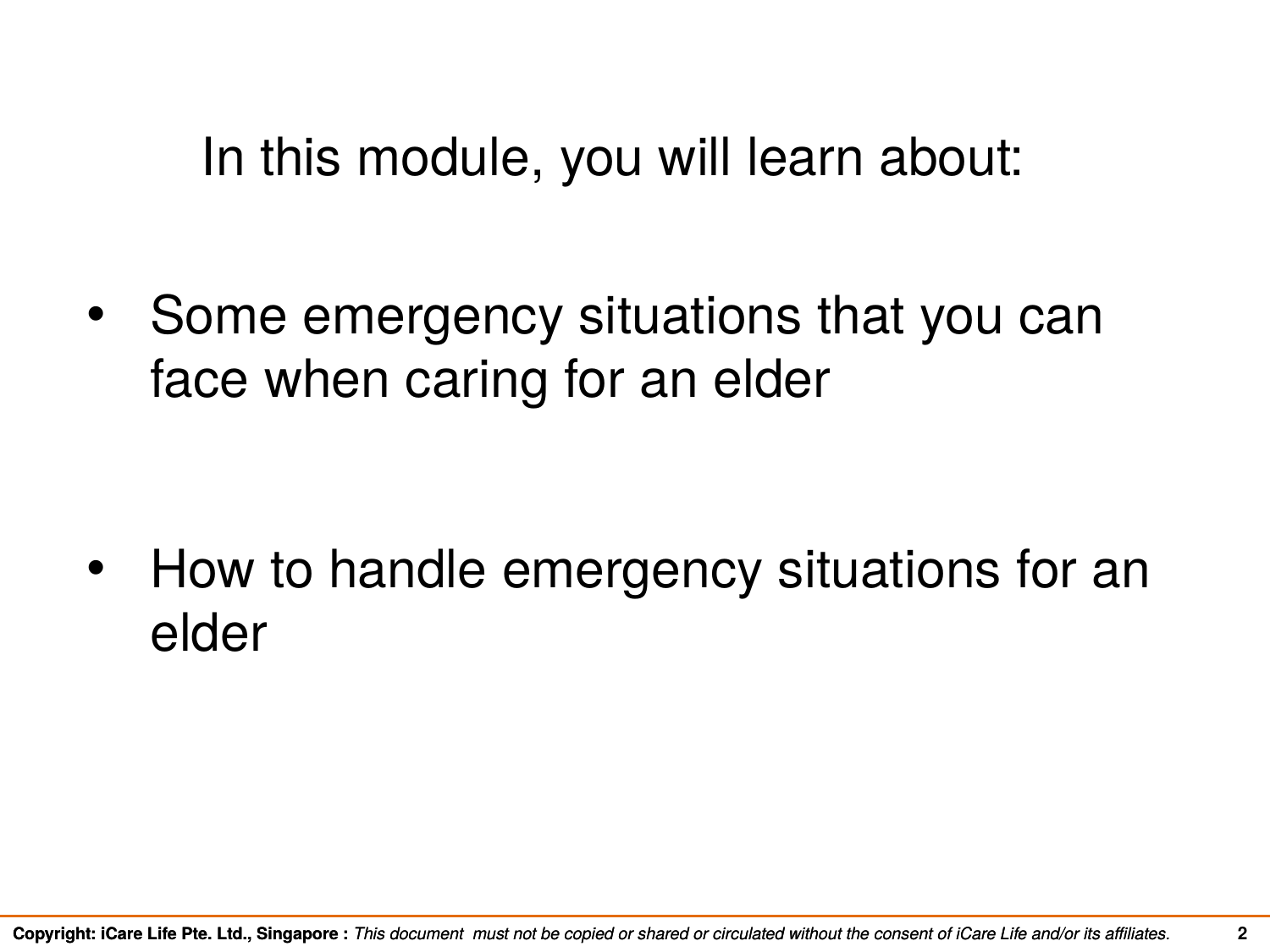

In this module, you will learn about:
Some emergency situations that you can face when caring for an elder

How to handle emergency situations for an elder
2
Copyright: iCare Life Pte. Ltd., Singapore : This document  must not be copied or shared or circulated without the consent of iCare Life and/or its affiliates.